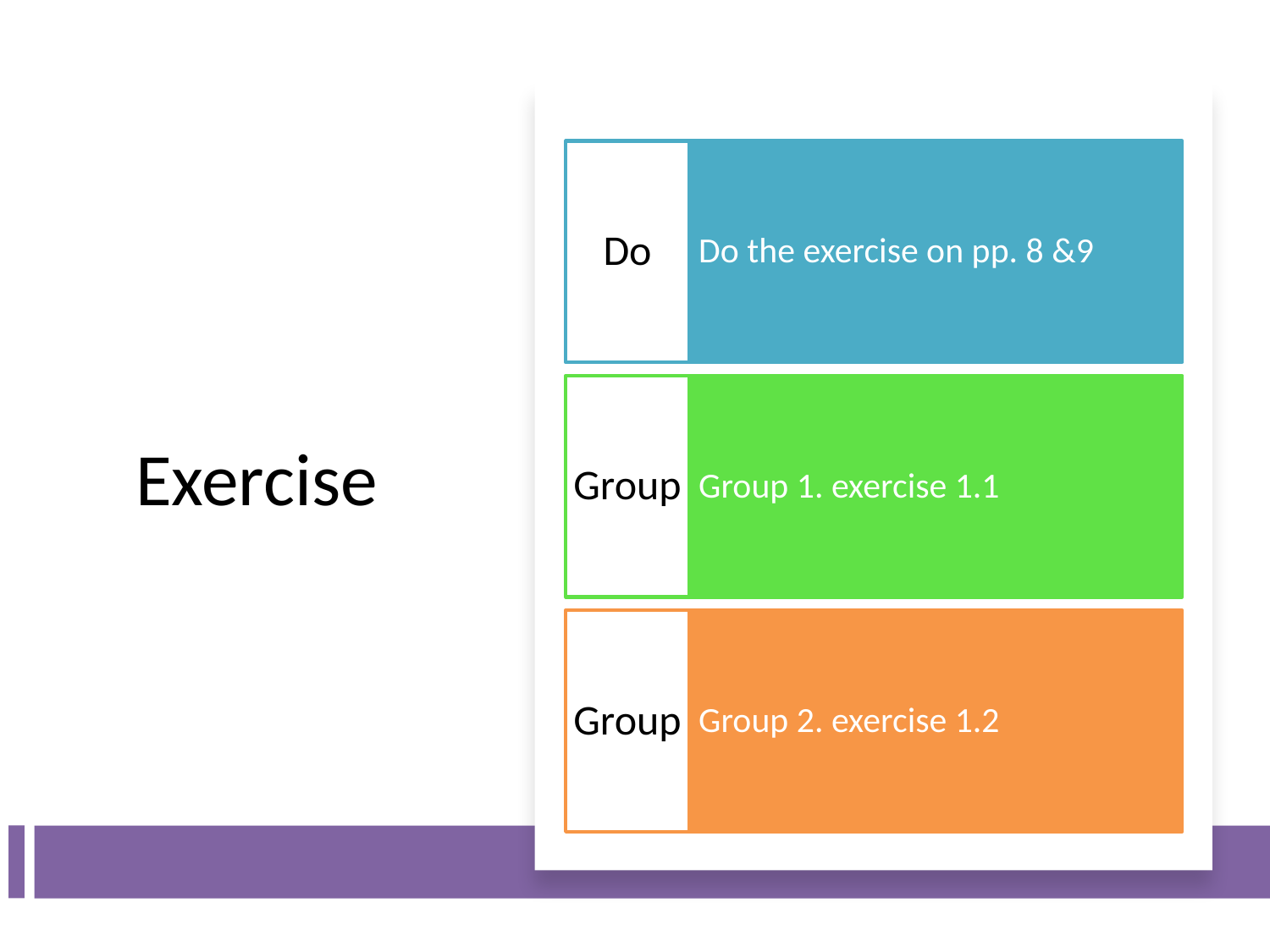

Do the exercise on pp. 8 &9
Do
Group 1. exercise 1.1
Group
Group 2. exercise 1.2
Group
# Exercise